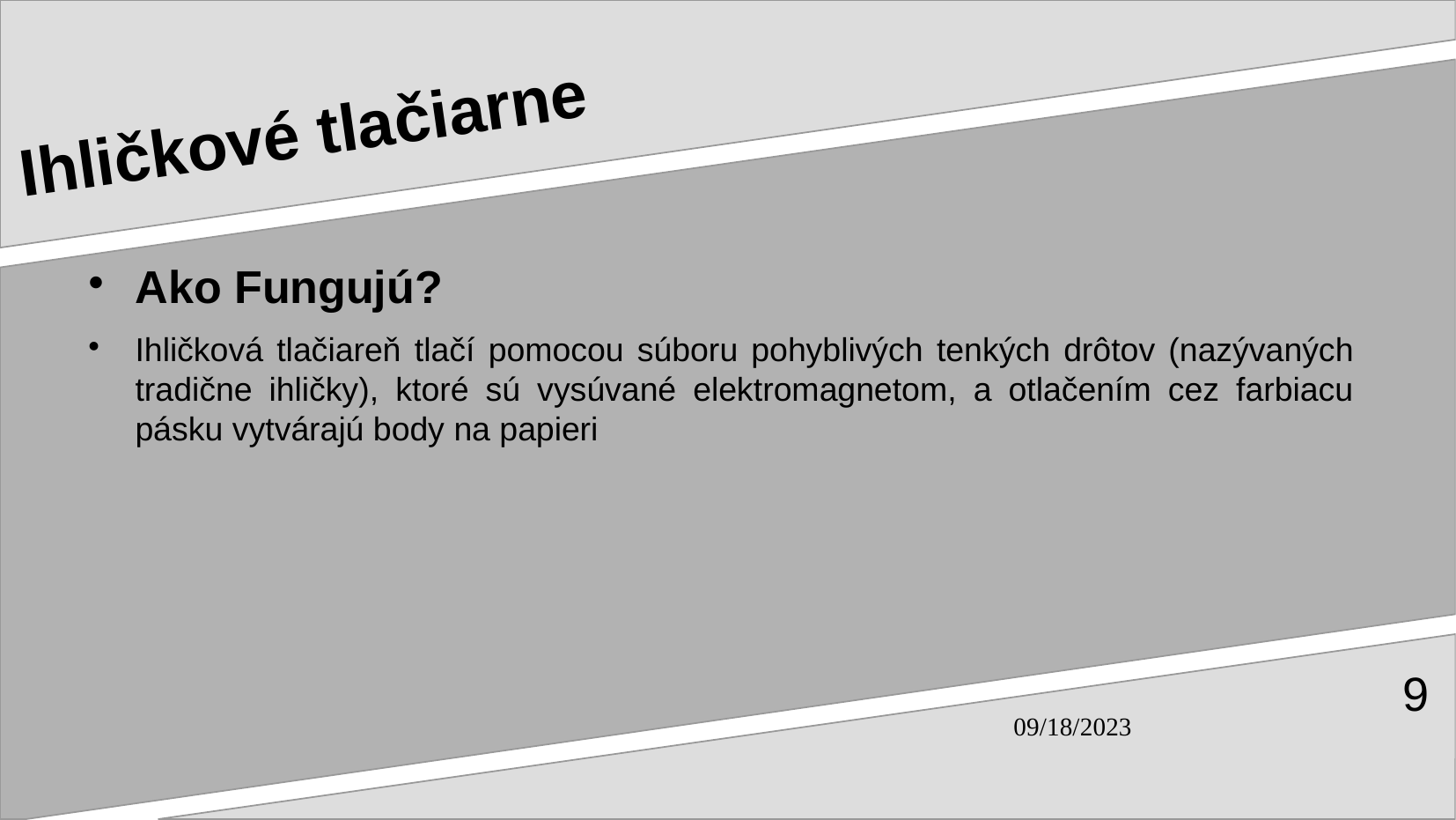

# Ihličkové tlačiarne
Ako Fungujú?
Ihličková tlačiareň tlačí pomocou súboru pohyblivých tenkých drôtov (nazývaných tradične ihličky), ktoré sú vysúvané elektromagnetom, a otlačením cez farbiacu pásku vytvárajú body na papieri
9
09/18/2023